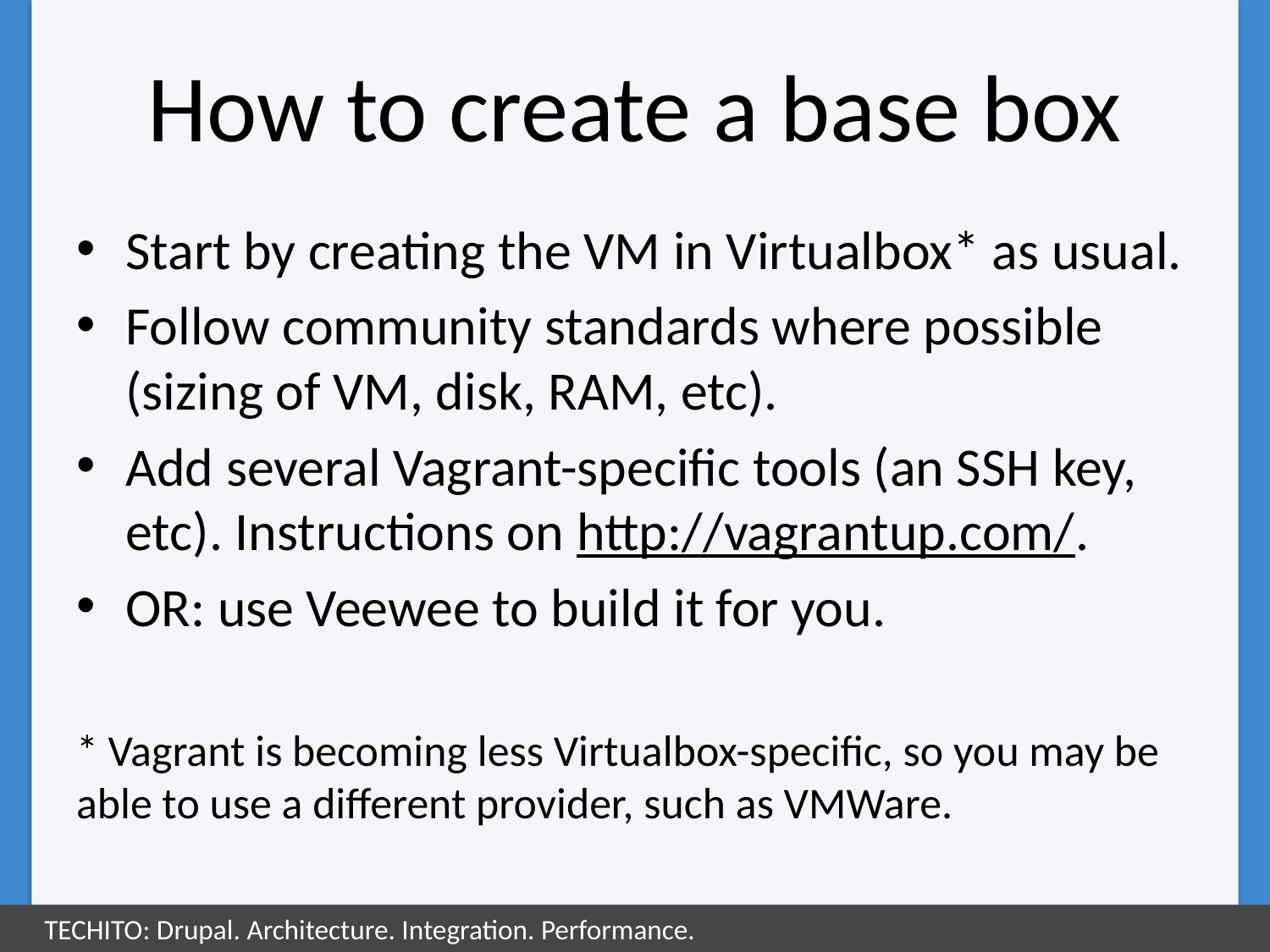

# How to create a base box
Start by creating the VM in Virtualbox* as usual.
Follow community standards where possible (sizing of VM, disk, RAM, etc).
Add several Vagrant-specific tools (an SSH key, etc). Instructions on http://vagrantup.com/.
OR: use Veewee to build it for you.

* Vagrant is becoming less Virtualbox-specific, so you may be able to use a different provider, such as VMWare.